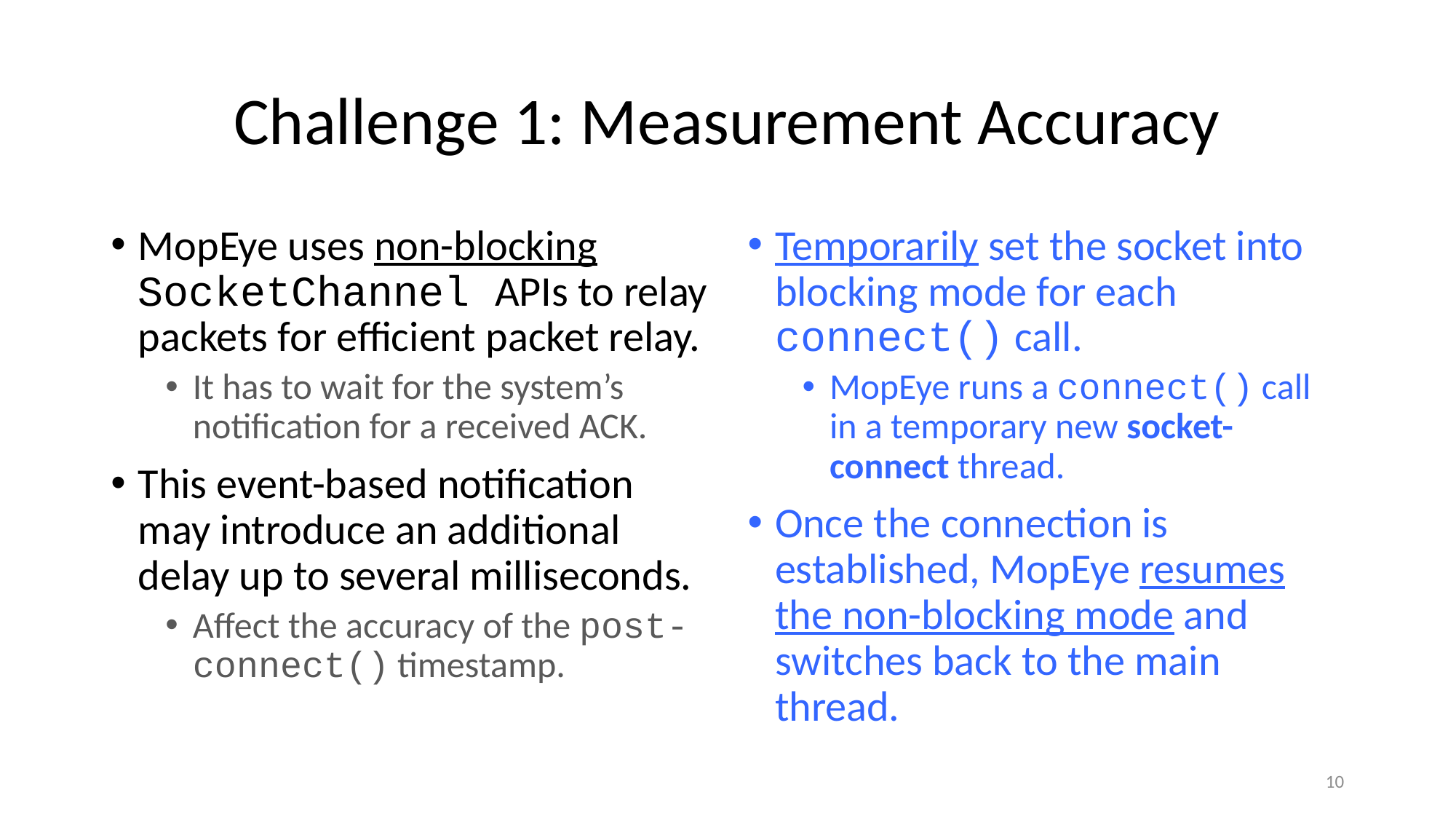

# Challenge 1: Measurement Accuracy
MopEye uses non-blocking SocketChannel APIs to relay packets for efficient packet relay.
It has to wait for the system’s notification for a received ACK.
This event-based notification may introduce an additional delay up to several milliseconds.
Affect the accuracy of the post-connect() timestamp.
Temporarily set the socket into blocking mode for each connect() call.
MopEye runs a connect() call in a temporary new socket-connect thread.
Once the connection is established, MopEye resumes the non-blocking mode and switches back to the main thread.
10